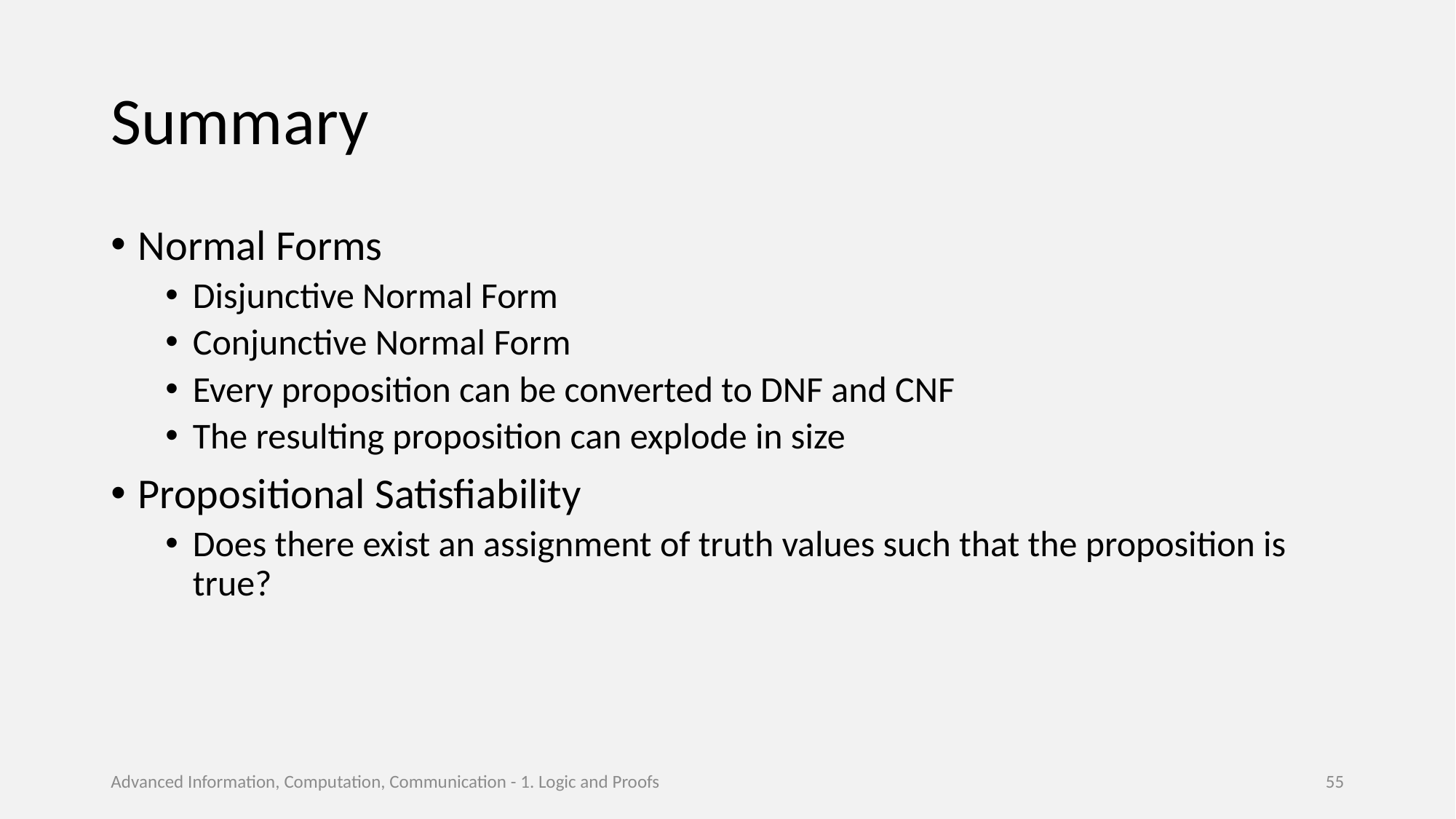

# Summary
Normal Forms
Disjunctive Normal Form
Conjunctive Normal Form
Every proposition can be converted to DNF and CNF
The resulting proposition can explode in size
Propositional Satisfiability
Does there exist an assignment of truth values such that the proposition is true?

Advanced Information, Computation, Communication - 1. Logic and Proofs
55